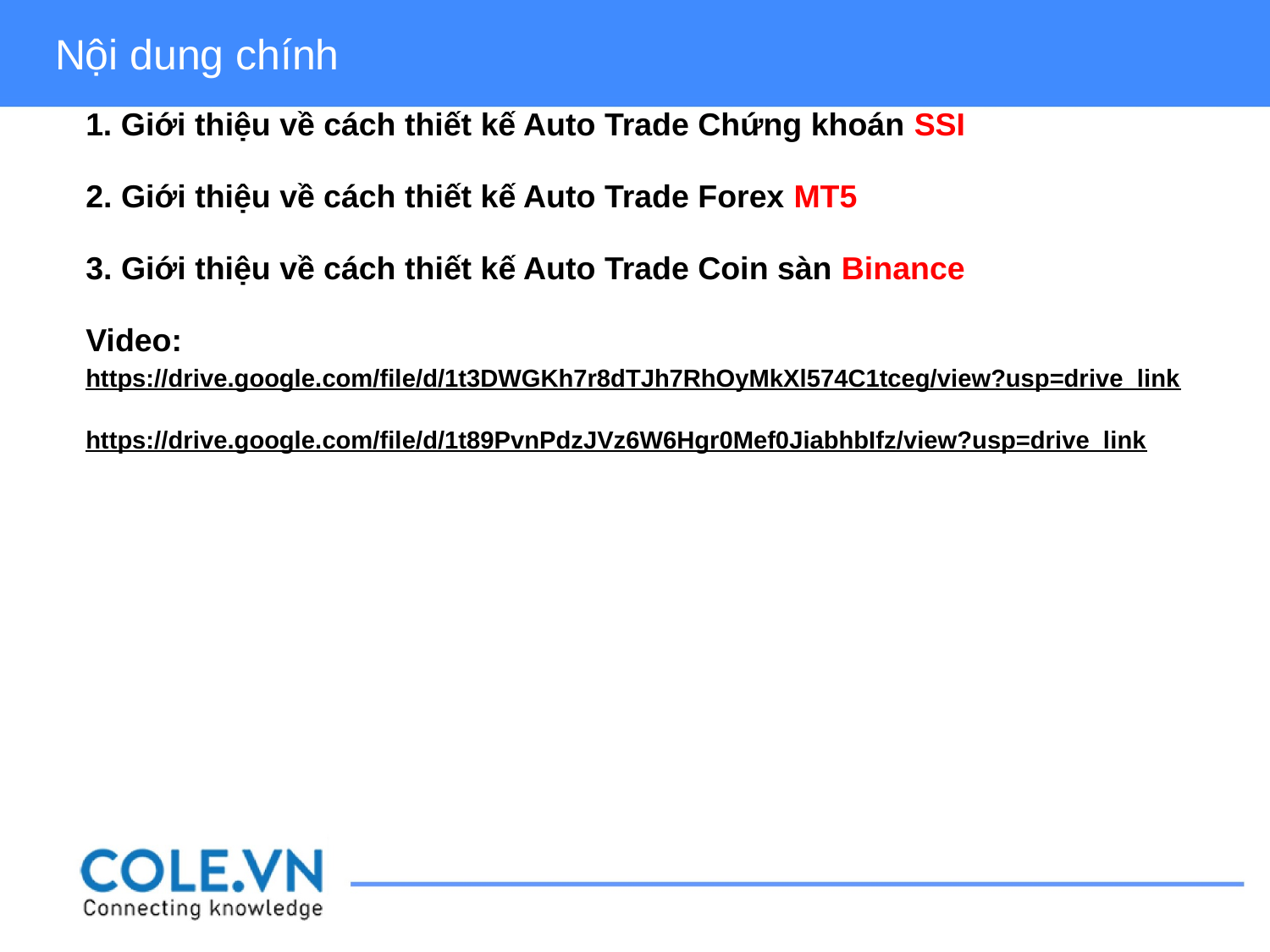

Nội dung chính
1. Giới thiệu về cách thiết kế Auto Trade Chứng khoán SSI
2. Giới thiệu về cách thiết kế Auto Trade Forex MT5
3. Giới thiệu về cách thiết kế Auto Trade Coin sàn Binance
Video: https://drive.google.com/file/d/1t3DWGKh7r8dTJh7RhOyMkXl574C1tceg/view?usp=drive_link
https://drive.google.com/file/d/1t89PvnPdzJVz6W6Hgr0Mef0JiabhbIfz/view?usp=drive_link